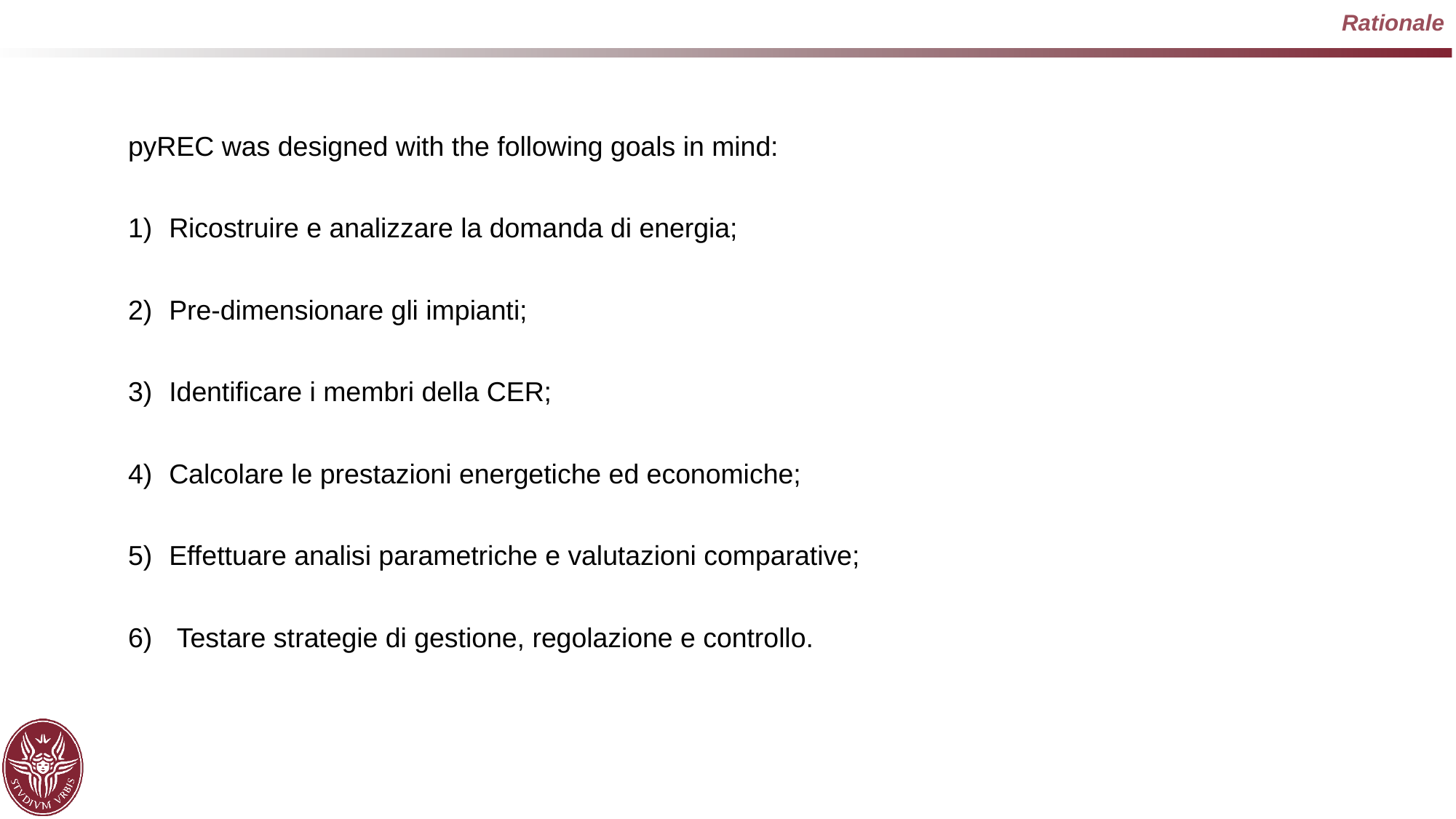

Rationale
pyREC was designed with the following goals in mind:
Ricostruire e analizzare la domanda di energia;
Pre-dimensionare gli impianti;
Identificare i membri della CER;
Calcolare le prestazioni energetiche ed economiche;
Effettuare analisi parametriche e valutazioni comparative;
 Testare strategie di gestione, regolazione e controllo.